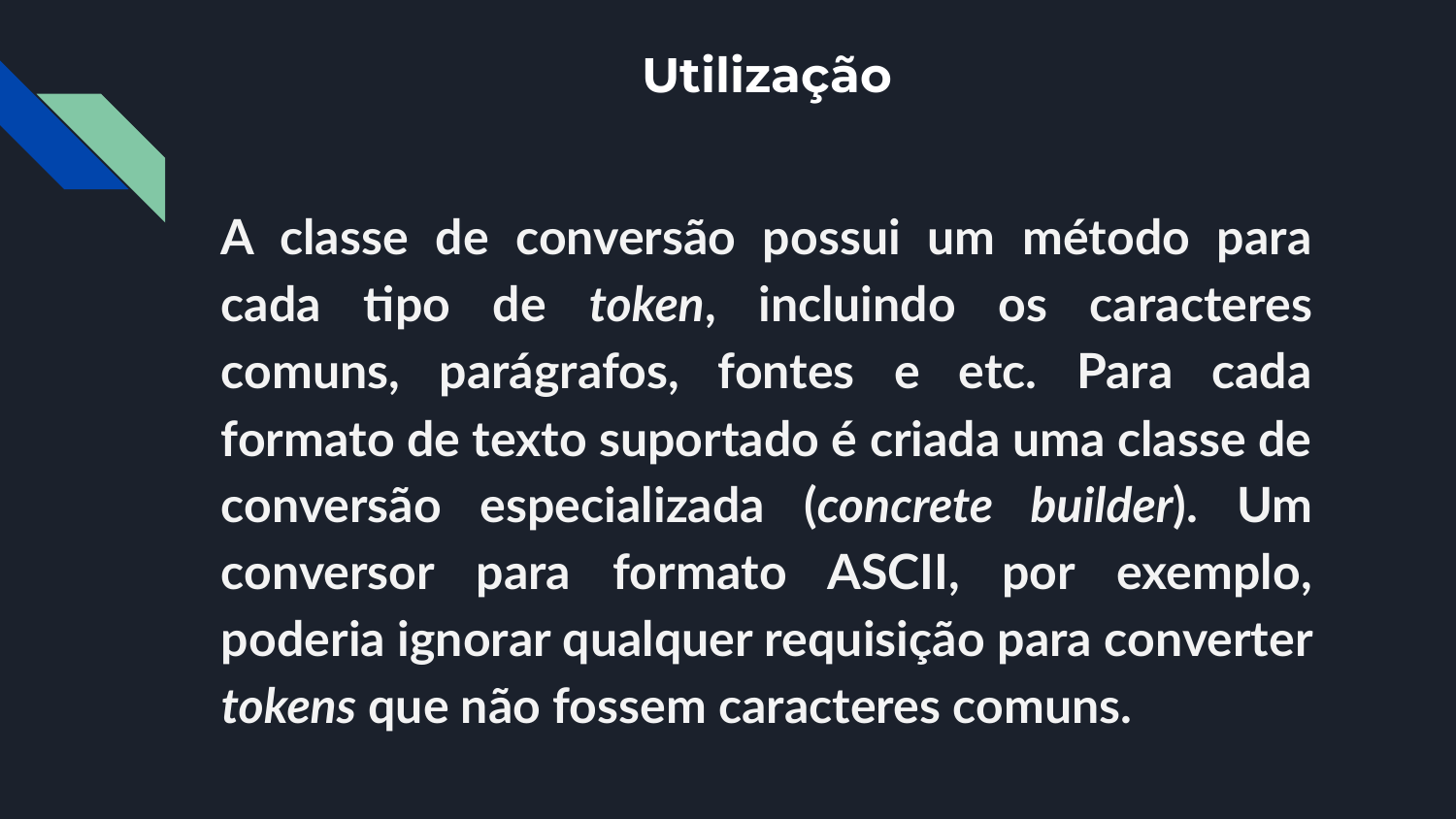

# Utilização
A classe de conversão possui um método para cada tipo de token, incluindo os caracteres comuns, parágrafos, fontes e etc. Para cada formato de texto suportado é criada uma classe de conversão especializada (concrete builder). Um conversor para formato ASCII, por exemplo, poderia ignorar qualquer requisição para converter tokens que não fossem caracteres comuns.